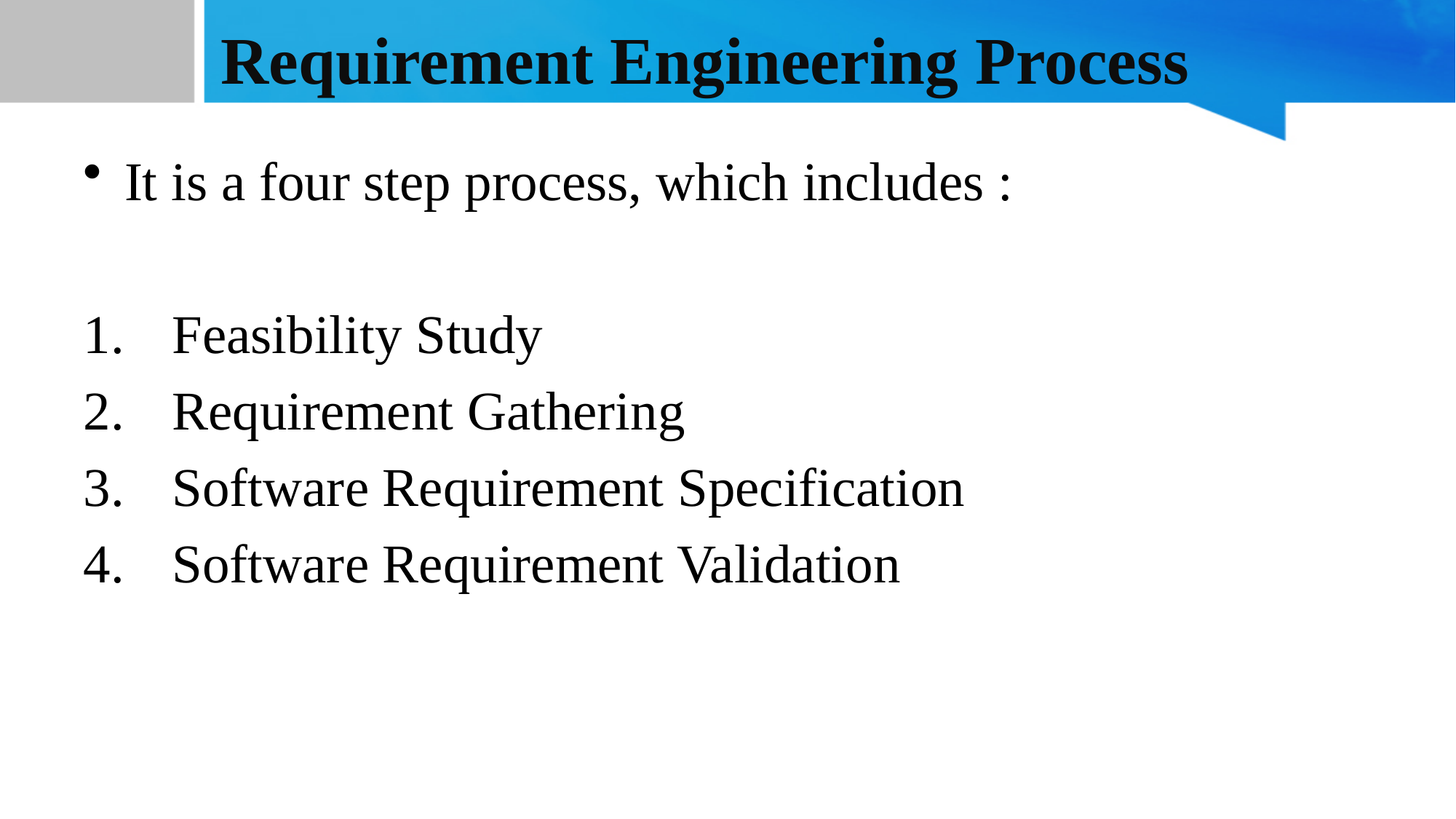

# Requirement Engineering Process
It is a four step process, which includes :

Feasibility Study
Requirement Gathering
Software Requirement Specification
Software Requirement Validation